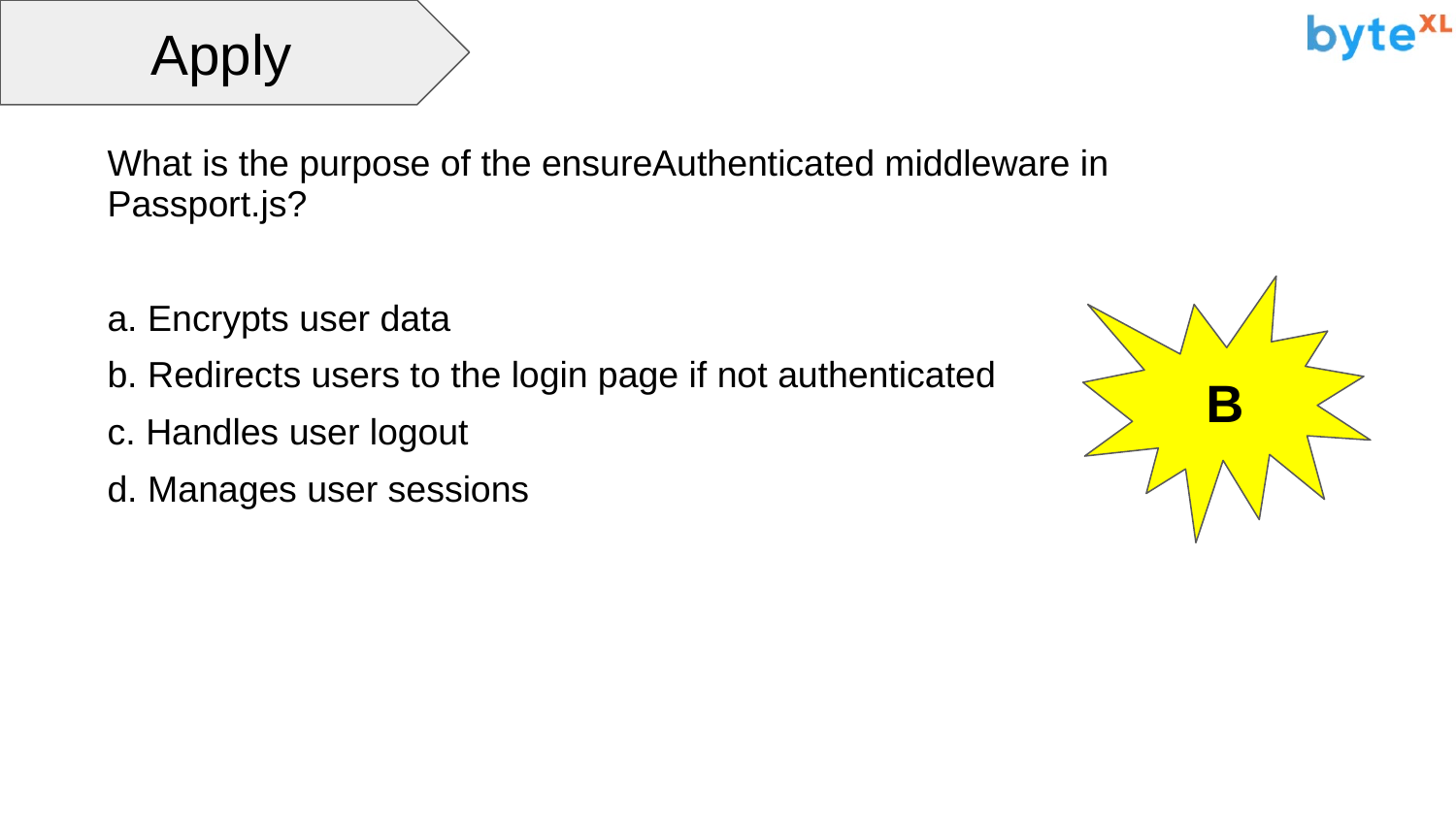

Apply
What is the purpose of the ensureAuthenticated middleware in Passport.js?

a. Encrypts user data
b. Redirects users to the login page if not authenticated
c. Handles user logout
d. Manages user sessions

B